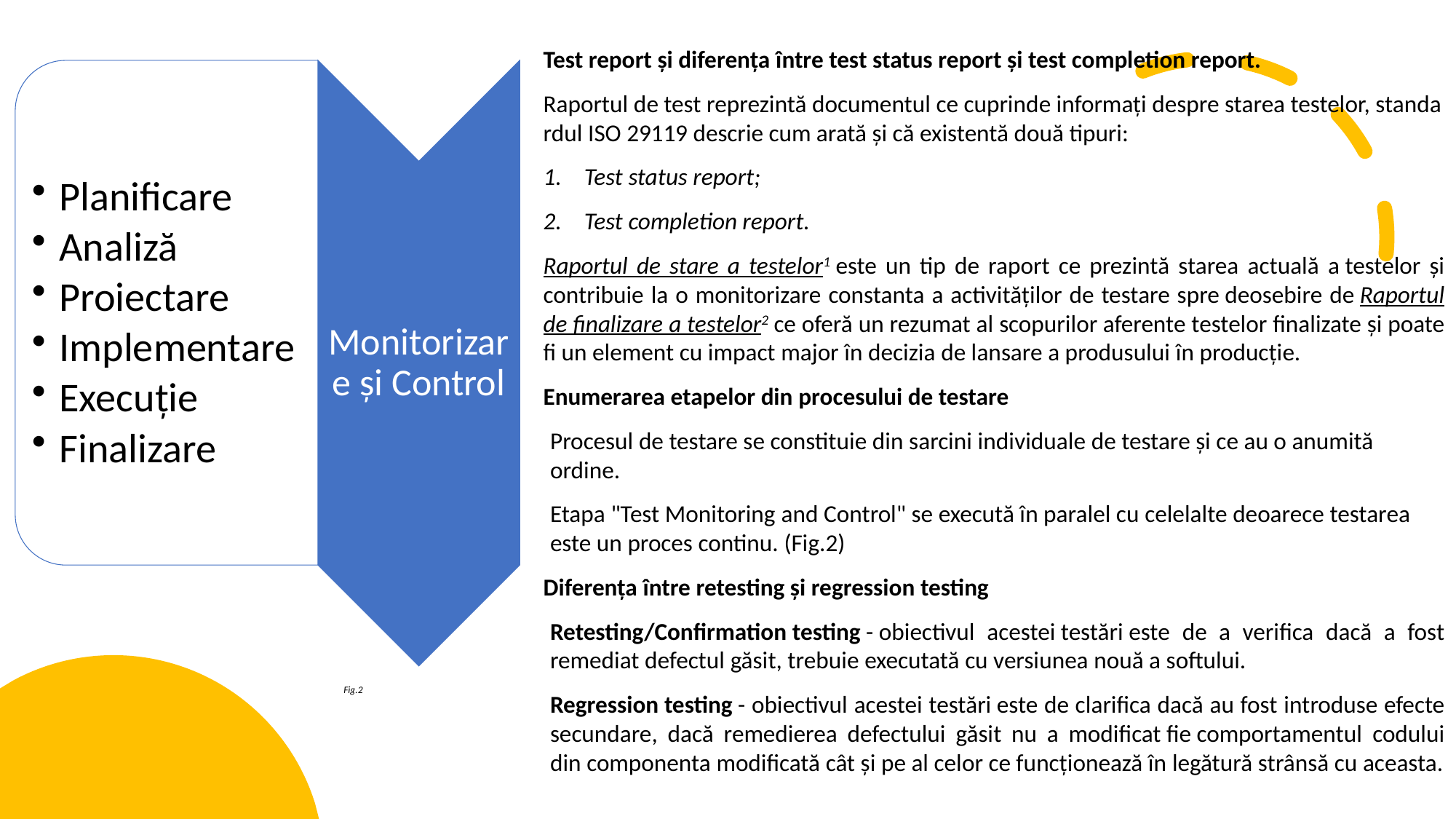

Test report și diferența între test status report și test completion report.
Raportul de test reprezintă documentul ce cuprinde informați despre starea testelor, standardul ISO 29119 descrie cum arată și că existentă două tipuri:
Test status report;
Test completion report.
Raportul de stare a testelor1 este un tip de raport ce prezintă starea actuală a testelor și contribuie la o monitorizare constanta a activităților de testare spre deosebire de Raportul de finalizare a testelor2 ce oferă un rezumat al scopurilor aferente testelor finalizate și poate fi un element cu impact major în decizia de lansare a produsului în producție.
Enumerarea etapelor din procesului de testare
Procesul de testare se constituie din sarcini individuale de testare și ce au o anumită ordine.
Etapa "Test Monitoring and Control" se execută în paralel cu celelalte deoarece testarea este un proces continu. (Fig.2)
Diferența între retesting și regression testing
Retesting/Confirmation testing - obiectivul acestei testări este de a verifica dacă a fost remediat defectul găsit, trebuie executată cu versiunea nouă a softului.
Regression testing - obiectivul acestei testări este de clarifica dacă au fost introduse efecte secundare, dacă remedierea defectului găsit nu a modificat fie comportamentul codului din componenta modificată cât și pe al celor ce funcționează în legătură strânsă cu aceasta.
Monitorizare și Control
Planificare
Analiză
Proiectare
Implementare
Execuție
Finalizare

# Fig.2